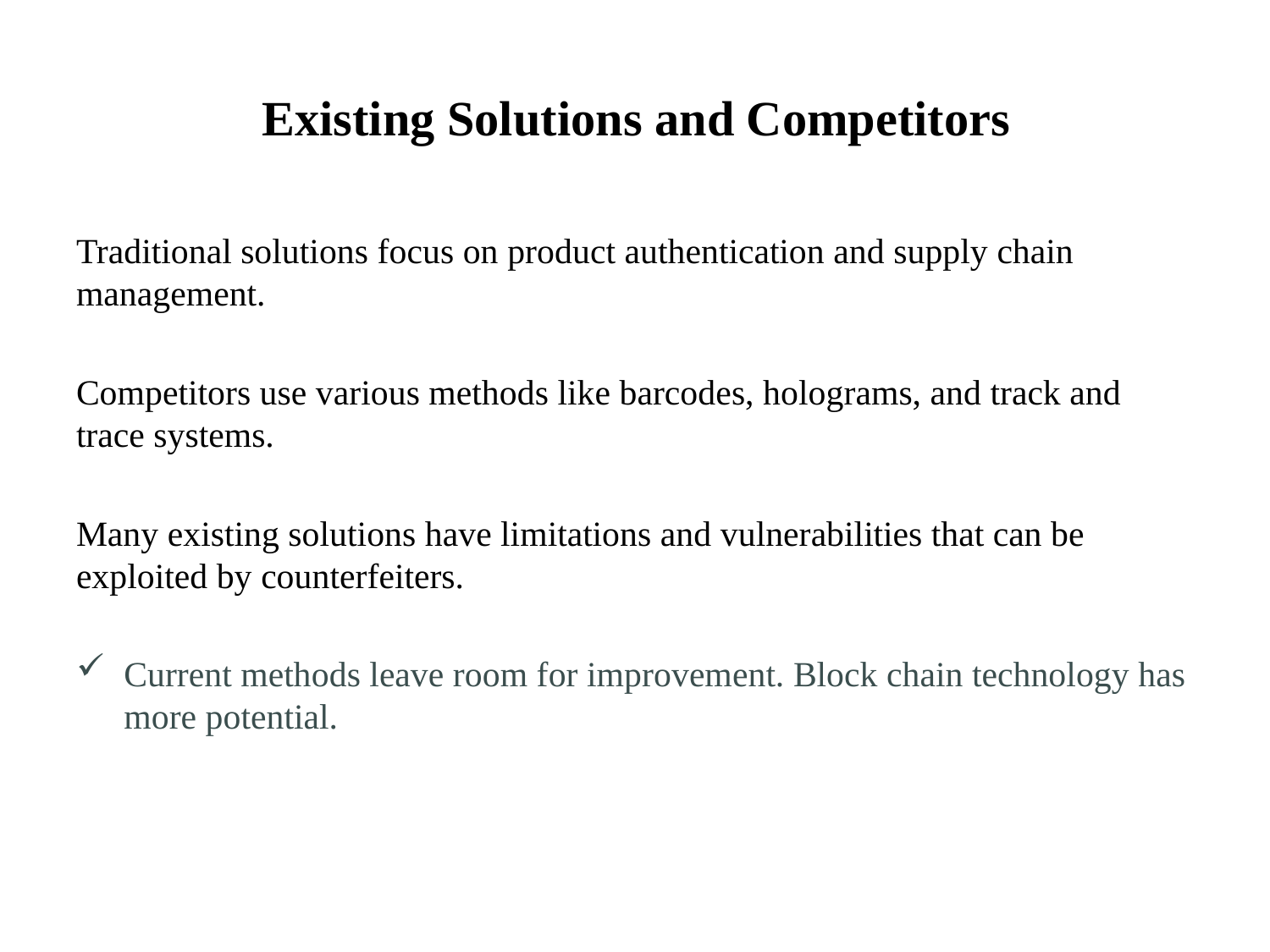

# Existing Solutions and Competitors
Traditional solutions focus on product authentication and supply chain management.

Competitors use various methods like barcodes, holograms, and track and trace systems.

Many existing solutions have limitations and vulnerabilities that can be exploited by counterfeiters.

Current methods leave room for improvement. Block chain technology has more potential.